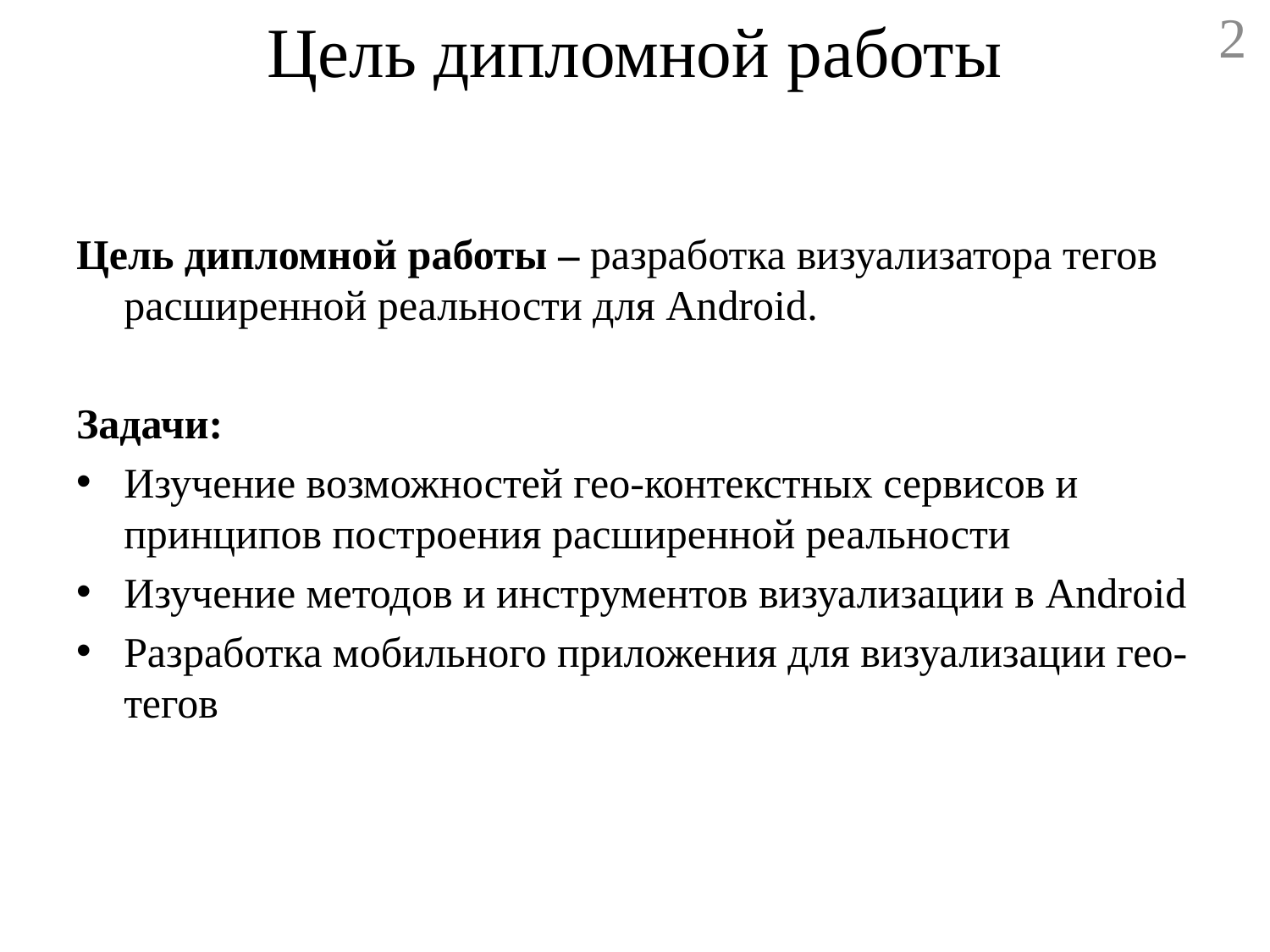

# Цель дипломной работы
2
Цель дипломной работы – разработка визуализатора тегов расширенной реальности для Android.

Задачи:
Изучение возможностей гео-контекстных сервисов и принципов построения расширенной реальности
Изучение методов и инструментов визуализации в Android
Разработка мобильного приложения для визуализации гео-тегов